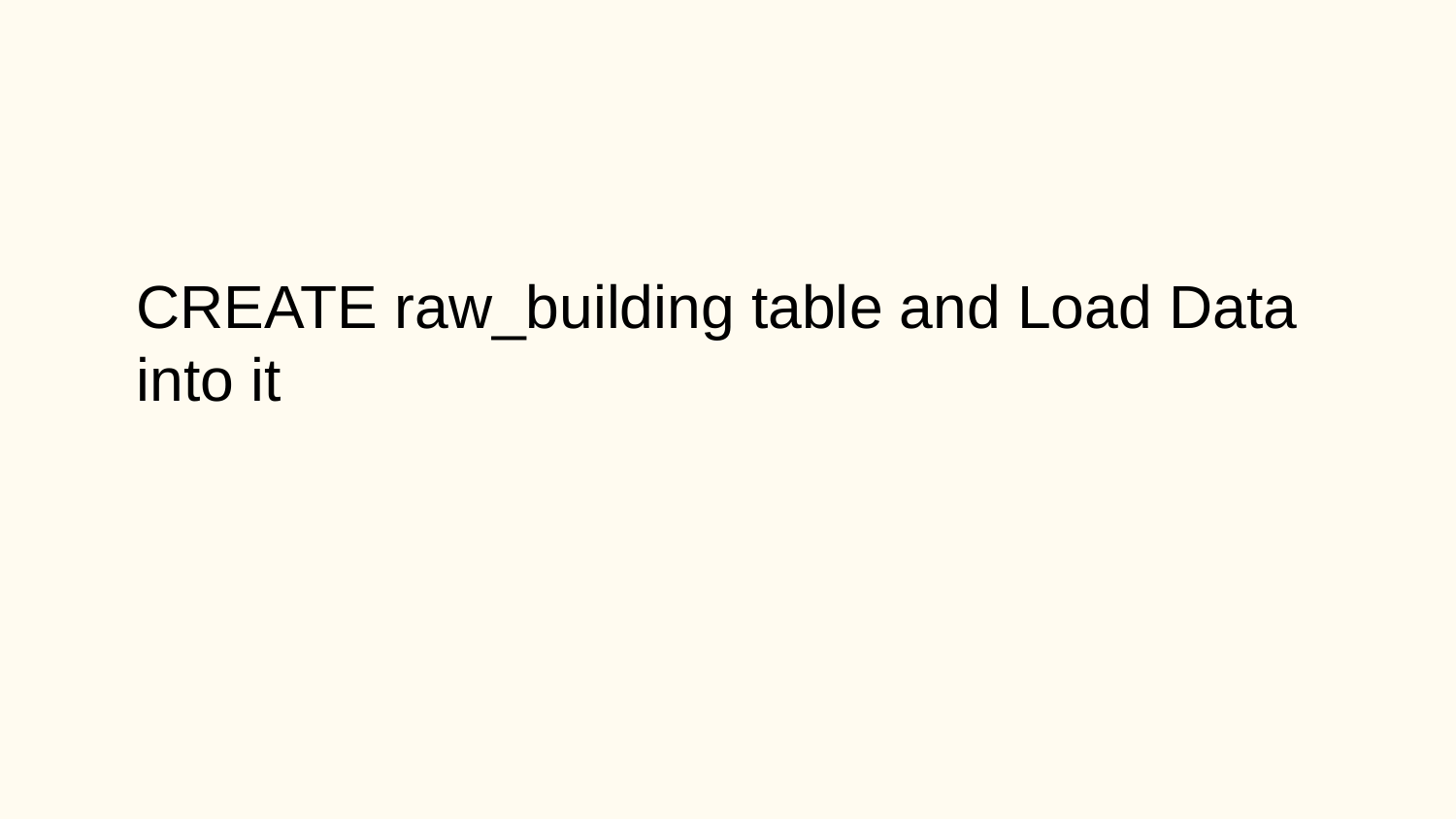

# CREATE raw_building table and Load Data into it